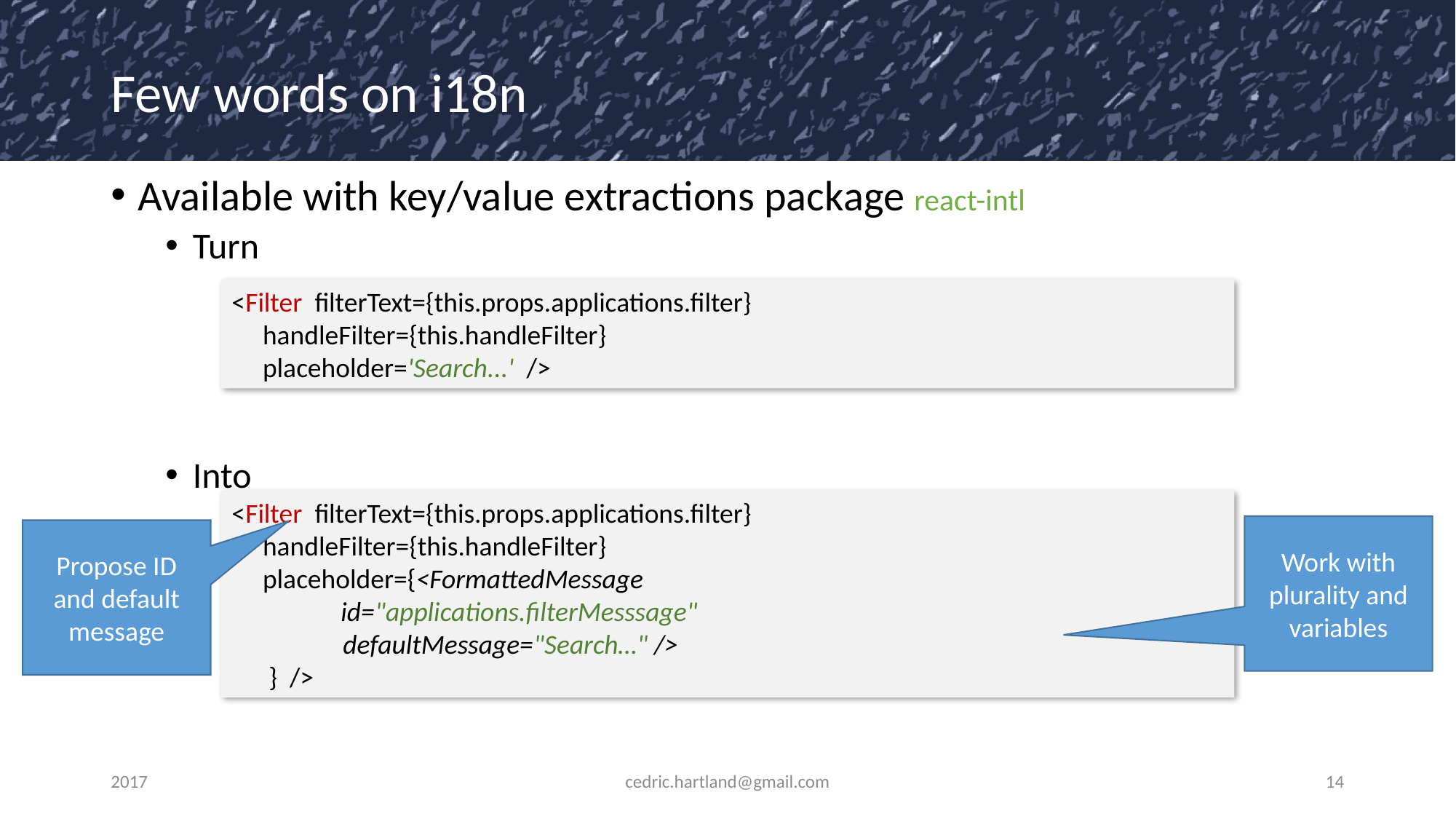

# Few words on i18n
Available with key/value extractions package react-intl
Turn

Into
<Filter  filterText={this.props.applications.filter}
     handleFilter={this.handleFilter}
     placeholder='Search...'  />
<Filter  filterText={this.props.applications.filter}
     handleFilter={this.handleFilter}
     placeholder={<FormattedMessage
	id="applications.filterMesssage"
                  defaultMessage="Search…" />
      }  />
Work with plurality and variables
Propose ID and default message
2017
cedric.hartland@gmail.com
14